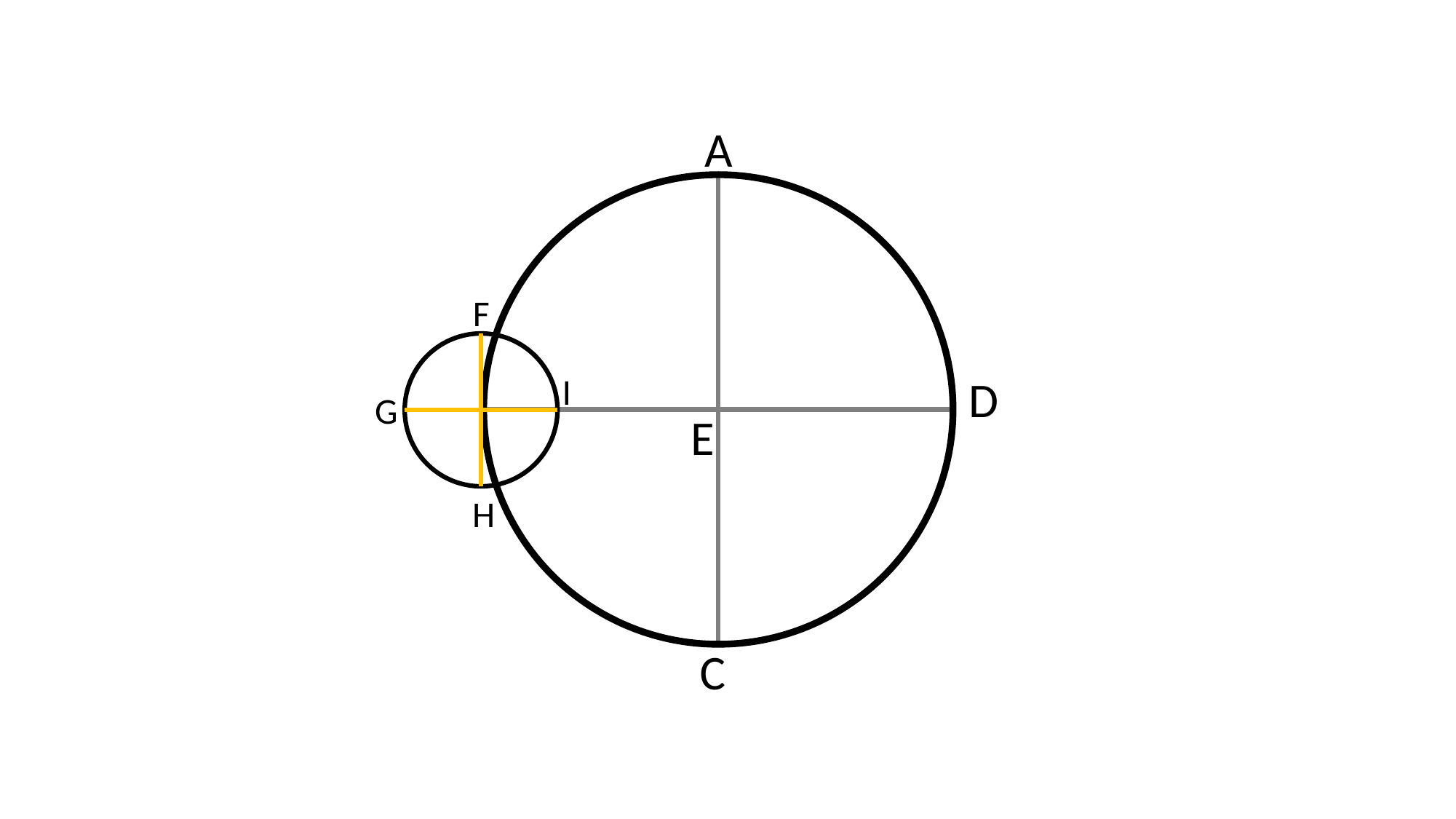

A

F

I
D
G
E
H
C